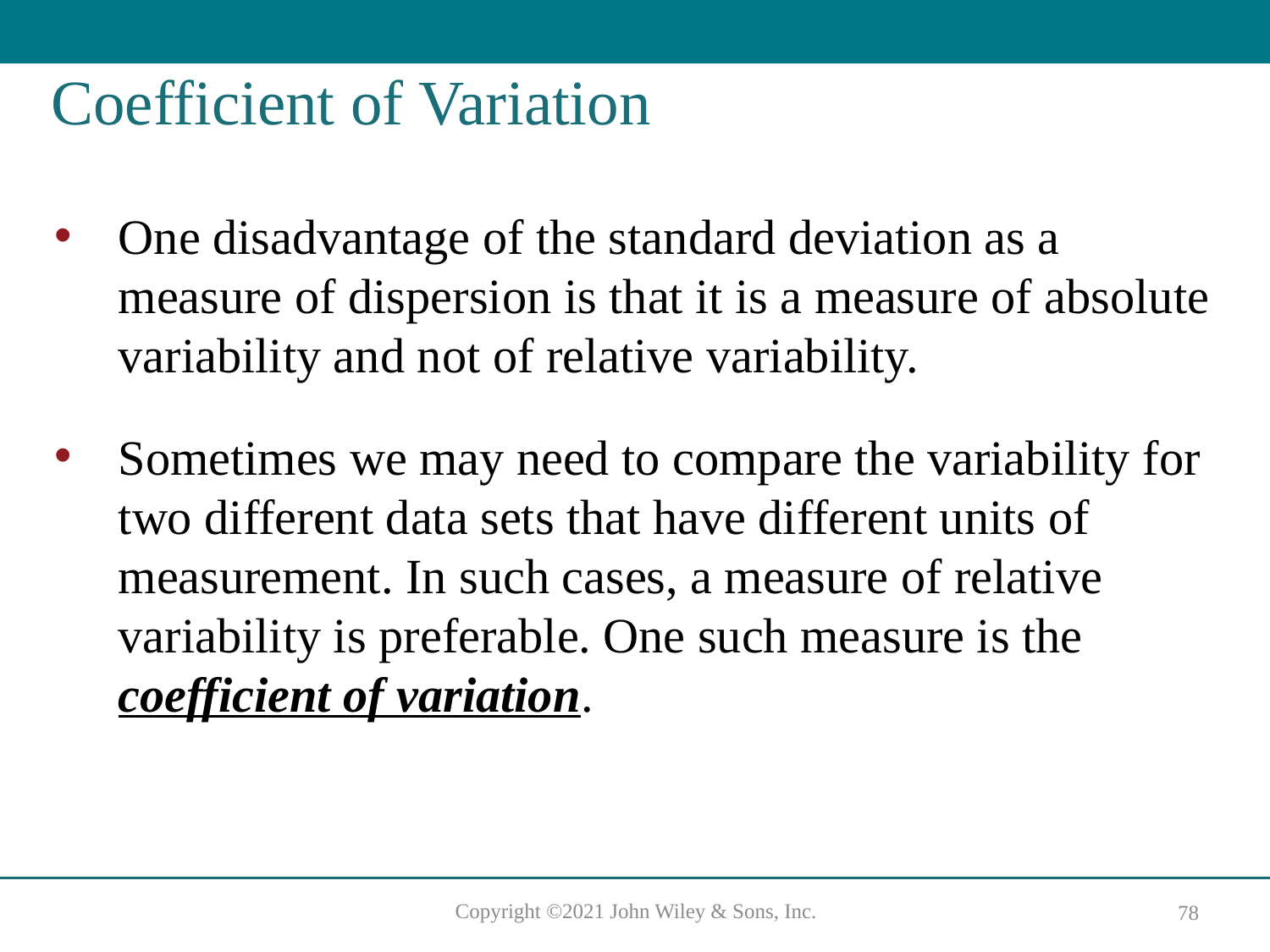

# Coefficient of Variation
One disadvantage of the standard deviation as a measure of dispersion is that it is a measure of absolute variability and not of relative variability.
Sometimes we may need to compare the variability for two different data sets that have different units of measurement. In such cases, a measure of relative variability is preferable. One such measure is the coefficient of variation.